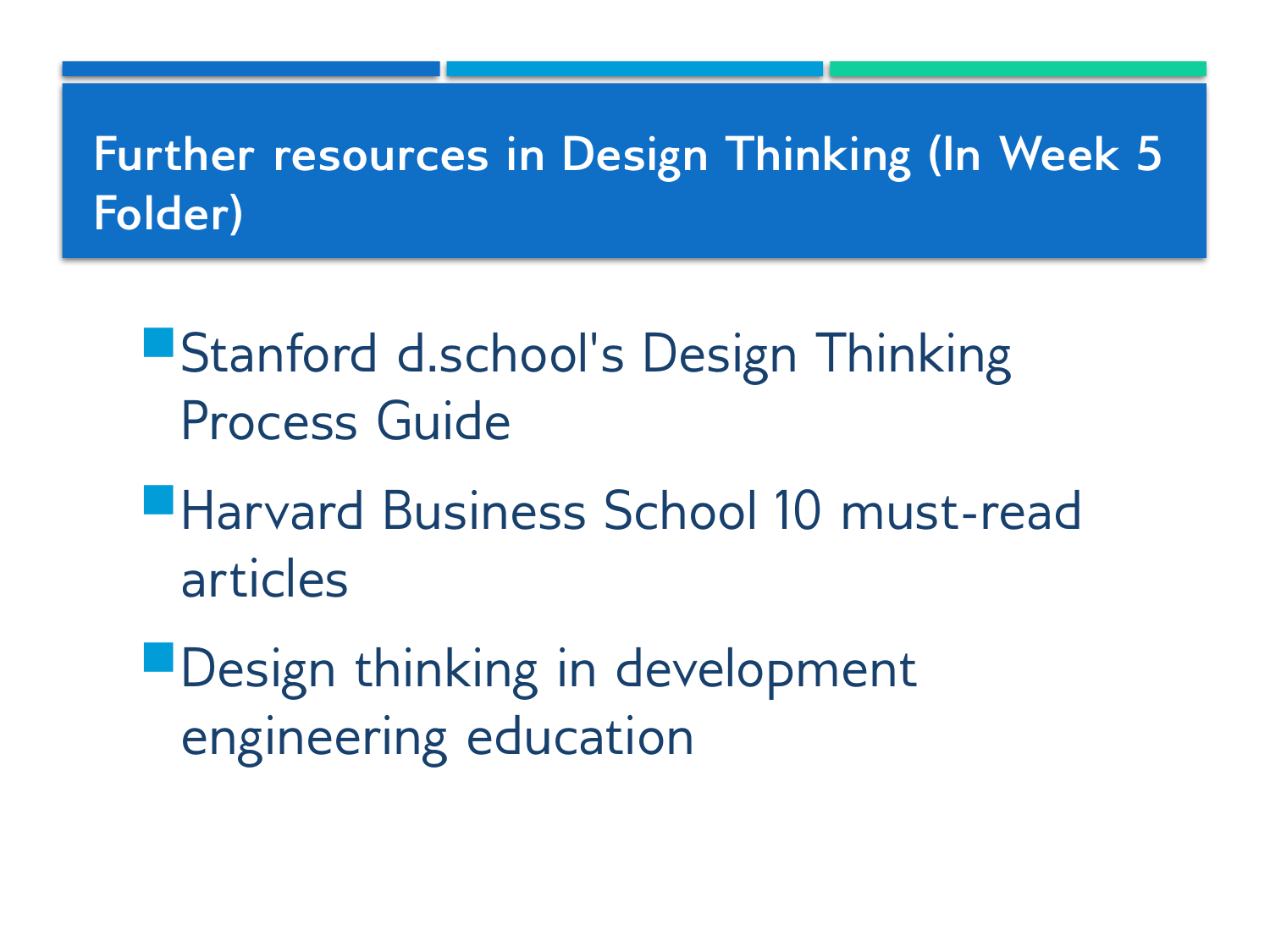

# Further resources in Design Thinking (In Week 5 Folder)
Stanford d.school's Design Thinking Process Guide
Harvard Business School 10 must-read articles
Design thinking in development engineering education